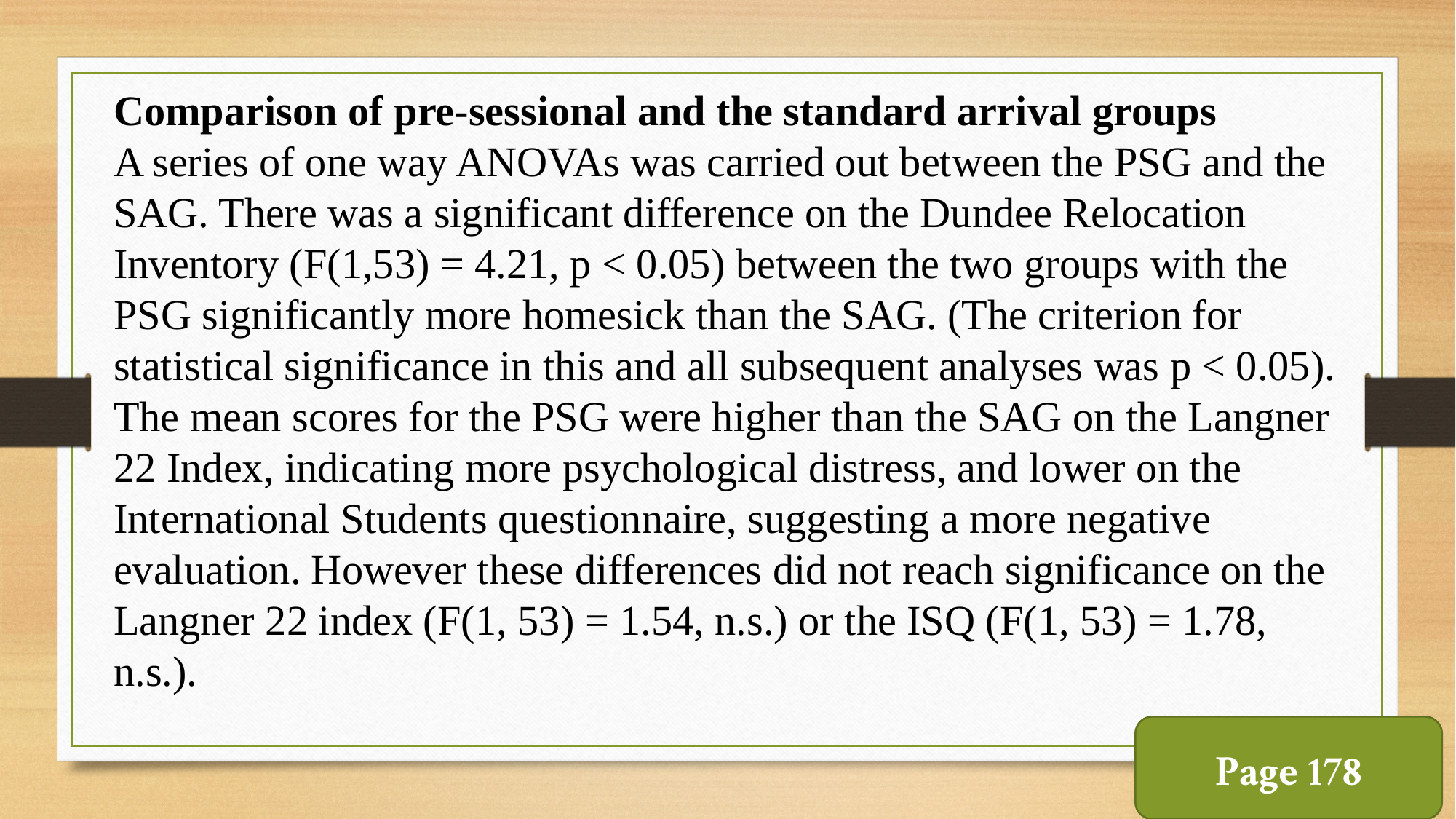

Comparison of pre-sessional and the standard arrival groups
A series of one way ANOVAs was carried out between the PSG and the SAG. There was a significant difference on the Dundee Relocation Inventory (F(1,53) = 4.21, p < 0.05) between the two groups with the PSG significantly more homesick than the SAG. (The criterion for statistical significance in this and all subsequent analyses was p < 0.05). The mean scores for the PSG were higher than the SAG on the Langner 22 Index, indicating more psychological distress, and lower on the International Students questionnaire, suggesting a more negative evaluation. However these differences did not reach significance on the Langner 22 index (F(1, 53) = 1.54, n.s.) or the ISQ (F(1, 53) = 1.78, n.s.).
Page 178